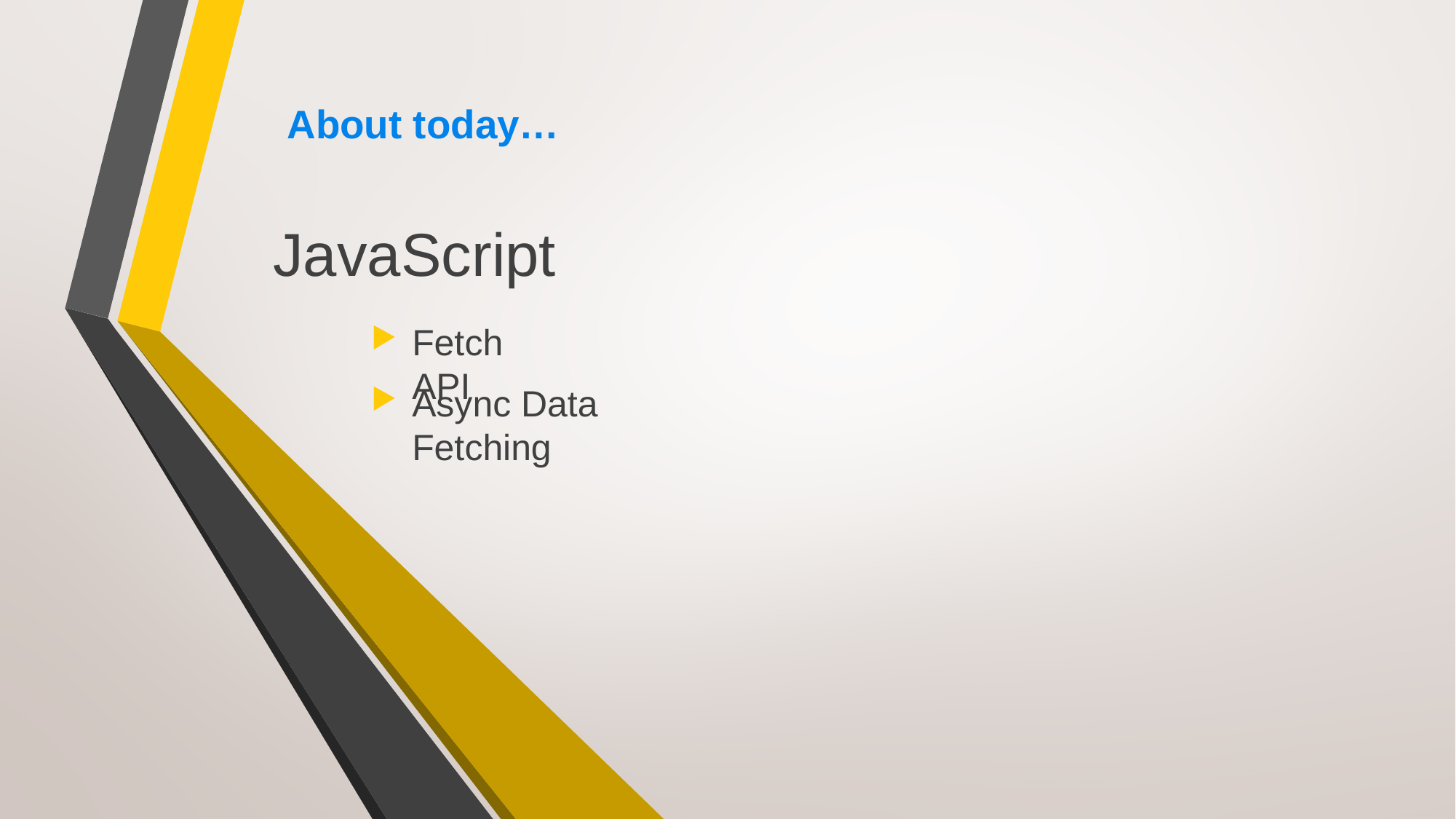

About today…
JavaScript
Fetch API
Async Data Fetching